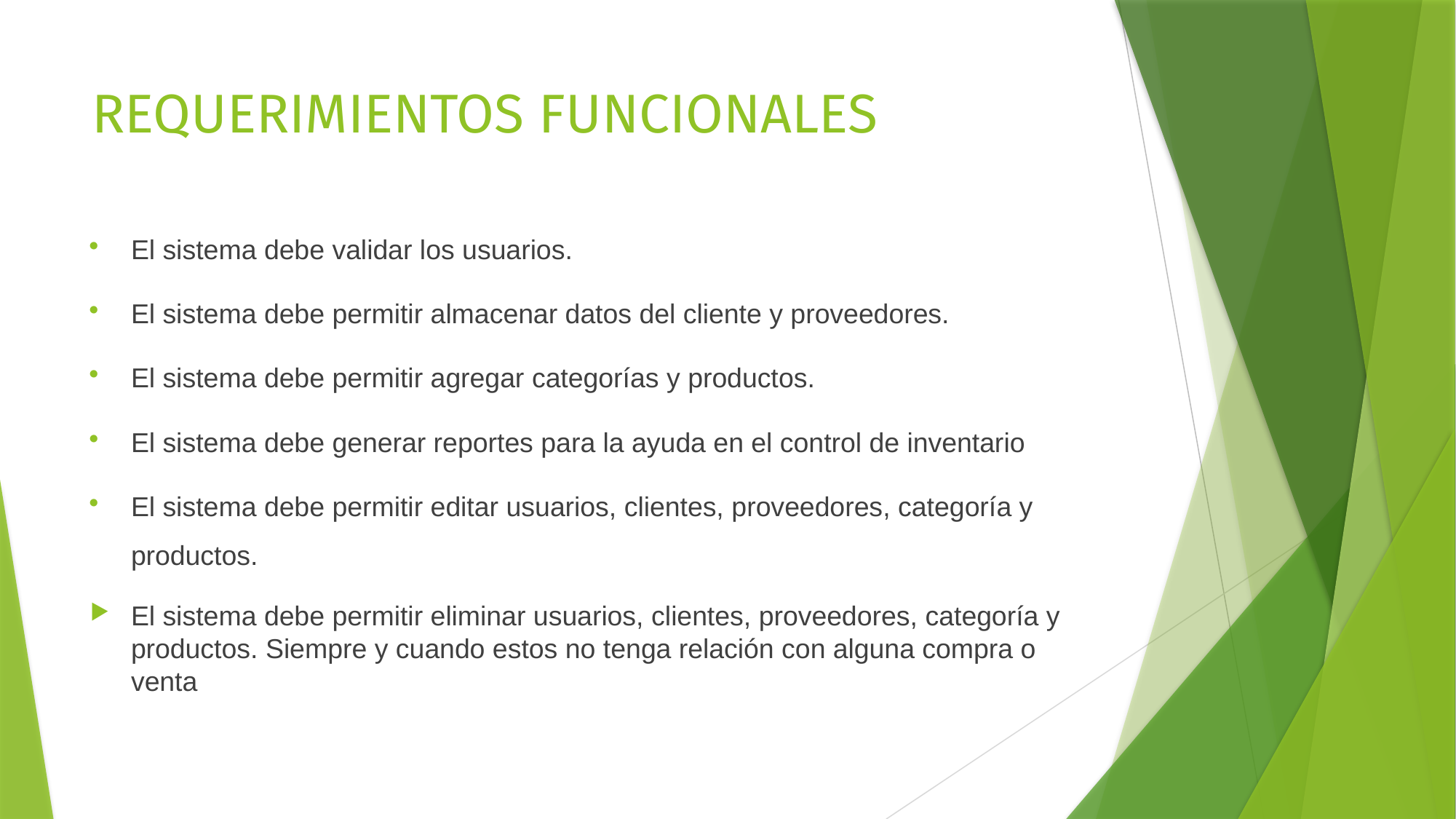

# REQUERIMIENTOS FUNCIONALES
El sistema debe validar los usuarios.
El sistema debe permitir almacenar datos del cliente y proveedores.
El sistema debe permitir agregar categorías y productos.
El sistema debe generar reportes para la ayuda en el control de inventario
El sistema debe permitir editar usuarios, clientes, proveedores, categoría y productos.
El sistema debe permitir eliminar usuarios, clientes, proveedores, categoría y productos. Siempre y cuando estos no tenga relación con alguna compra o venta